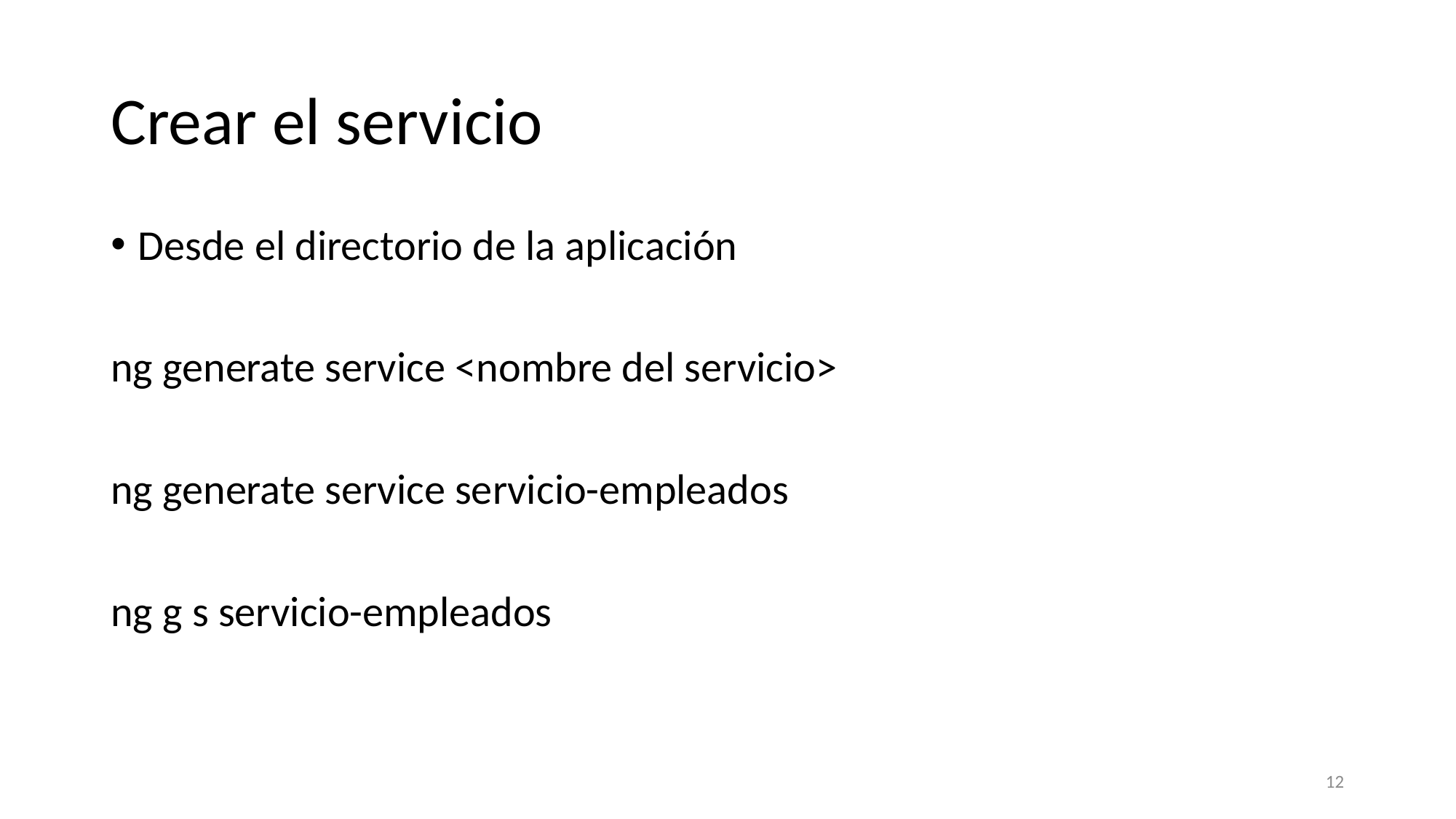

# Crear el servicio
Desde el directorio de la aplicación

ng generate service <nombre del servicio>

ng generate service servicio-empleados

ng g s servicio-empleados

12